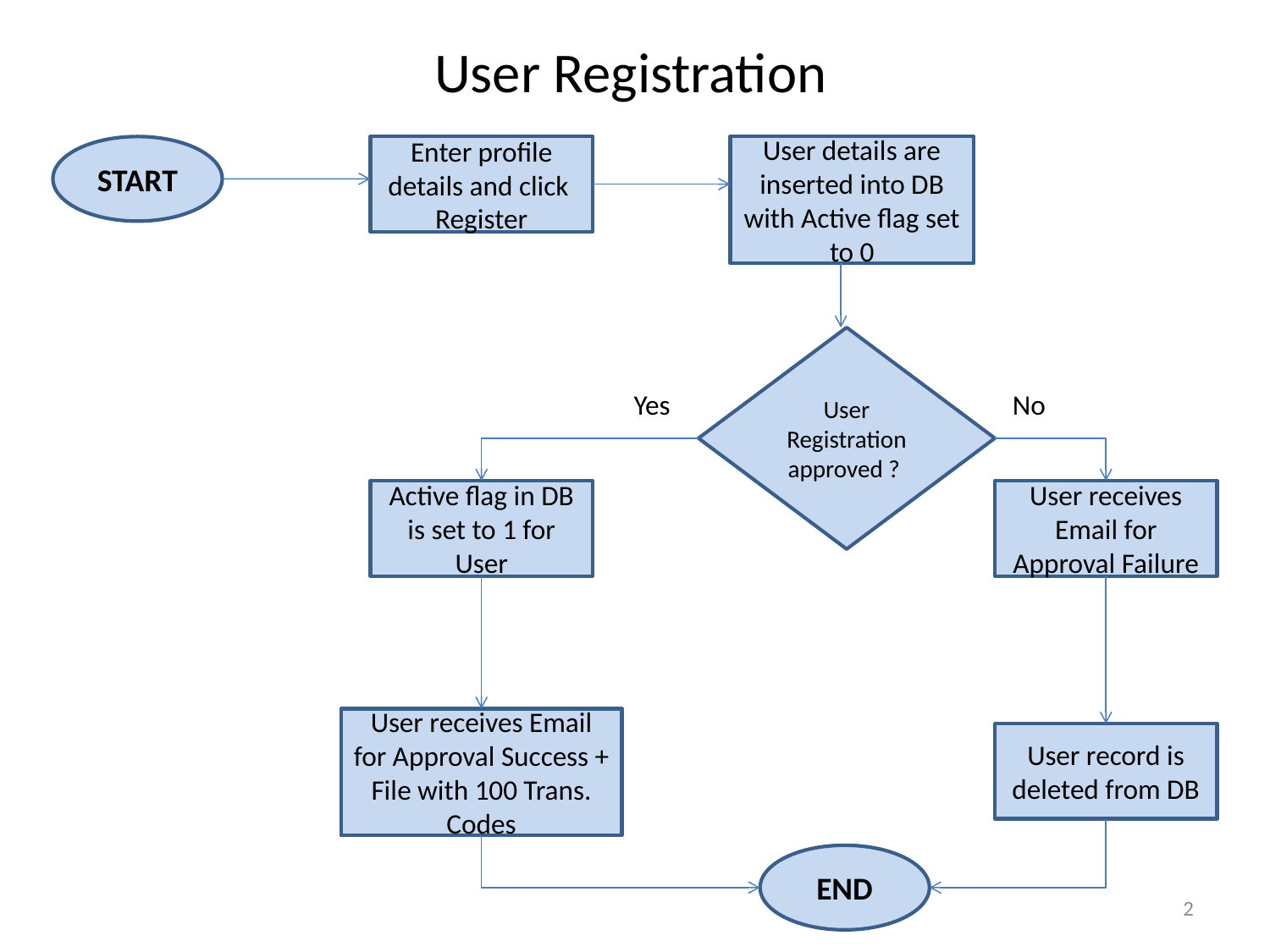

# User Registration
START
Enter profile details and click  Register
User details are inserted into DB with Active flag set to 0
User Registration approved ?
Yes
No
Active flag in DB is set to 1 for User
User receives Email for Approval Failure
User receives Email for Approval Success + File with 100 Trans. Codes
User record is deleted from DB
END
2